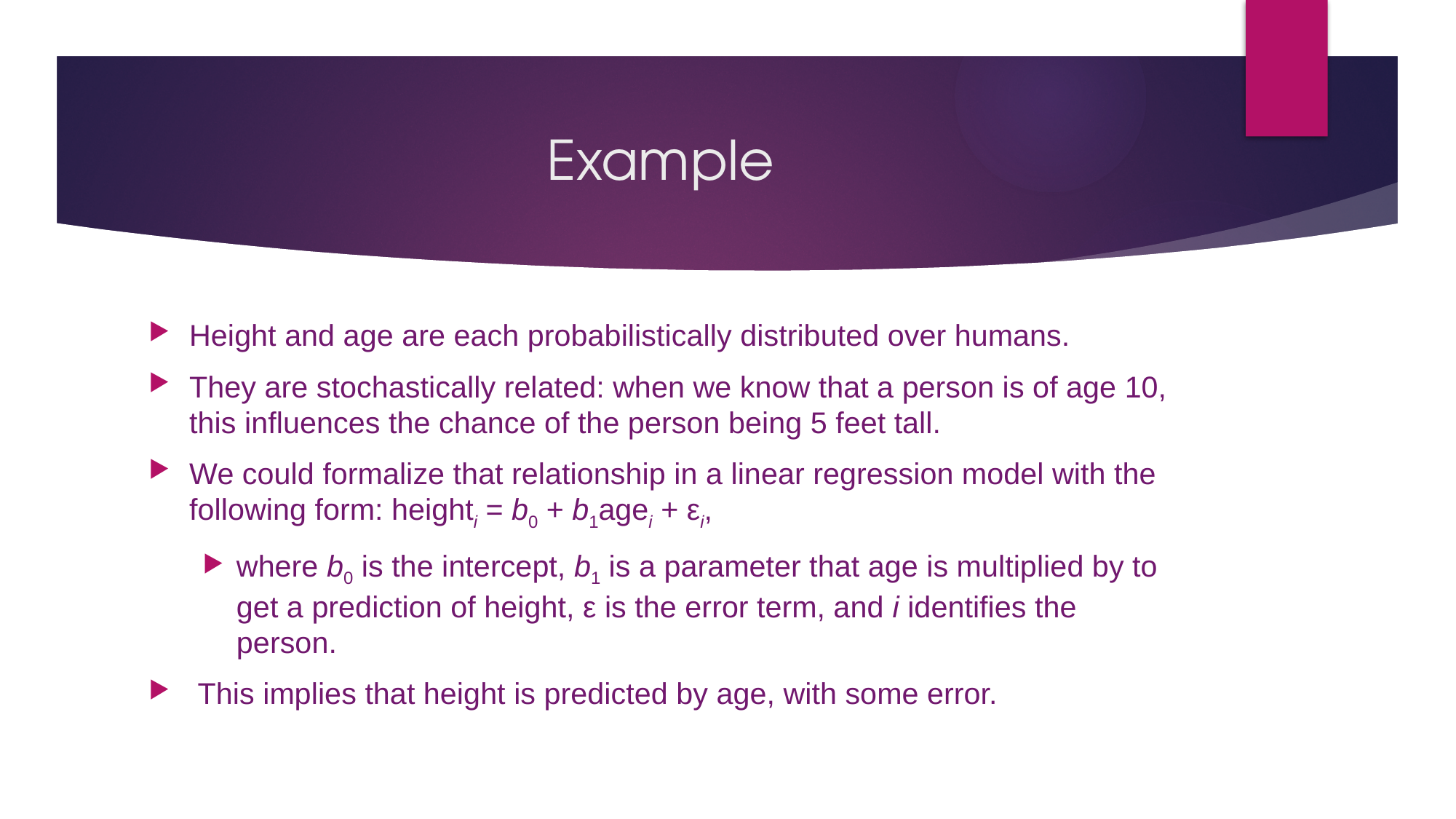

# Example
Height and age are each probabilistically distributed over humans.
They are stochastically related: when we know that a person is of age 10, this influences the chance of the person being 5 feet tall.
We could formalize that relationship in a linear regression model with the following form: heighti = b0 + b1agei + εi,
where b0 is the intercept, b1 is a parameter that age is multiplied by to get a prediction of height, ε is the error term, and i identifies the person.
 This implies that height is predicted by age, with some error.